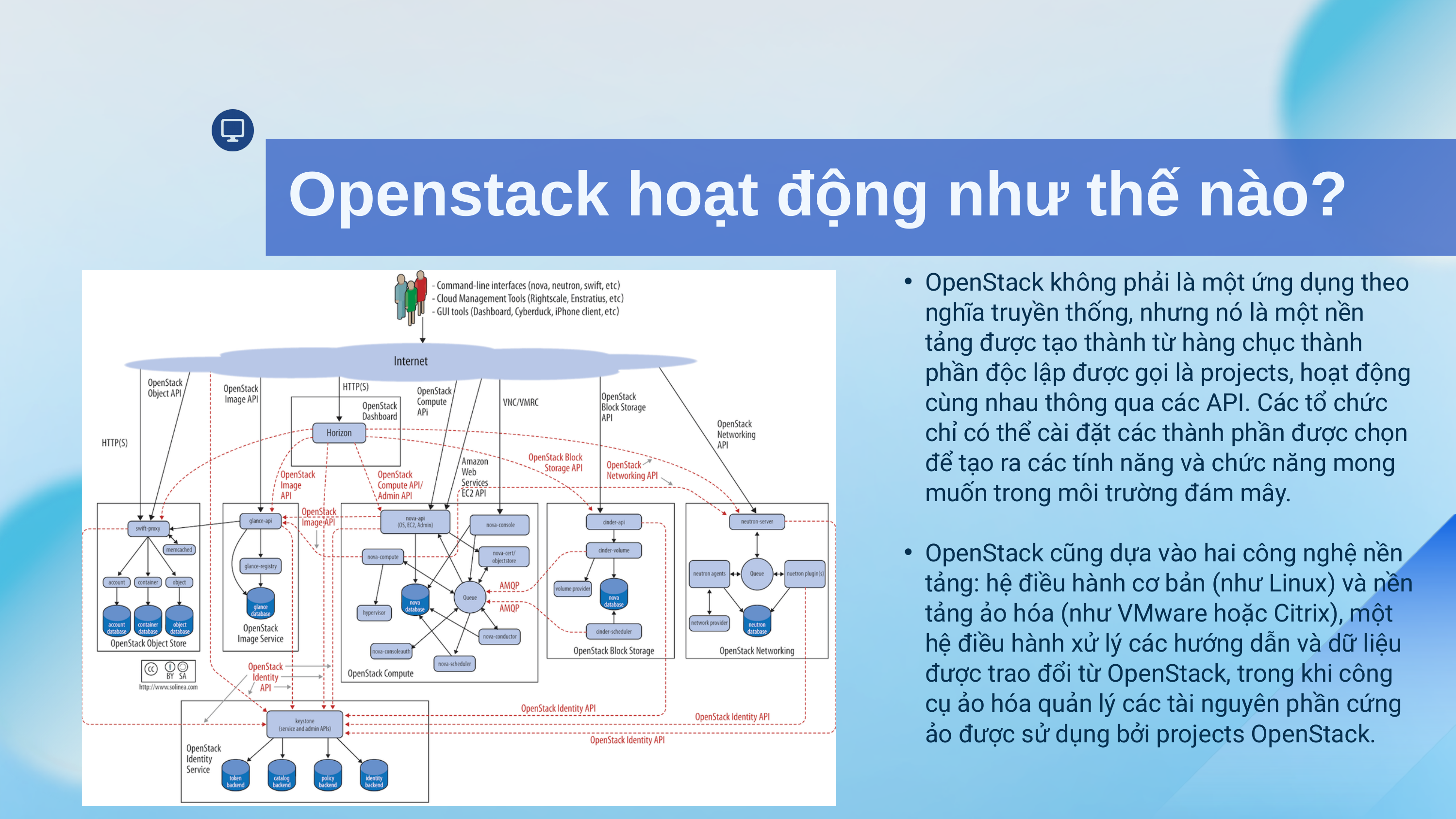

Openstack hoạt động như thế nào?
OpenStack không phải là một ứng dụng theo nghĩa truyền thống, nhưng nó là một nền tảng được tạo thành từ hàng chục thành phần độc lập được gọi là projects, hoạt động cùng nhau thông qua các API. Các tổ chức chỉ có thể cài đặt các thành phần được chọn để tạo ra các tính năng và chức năng mong muốn trong môi trường đám mây.

OpenStack cũng dựa vào hai công nghệ nền tảng: hệ điều hành cơ bản (như Linux) và nền tảng ảo hóa (như VMware hoặc Citrix), một hệ điều hành xử lý các hướng dẫn và dữ liệu được trao đổi từ OpenStack, trong khi công cụ ảo hóa quản lý các tài nguyên phần cứng ảo được sử dụng bởi projects OpenStack.